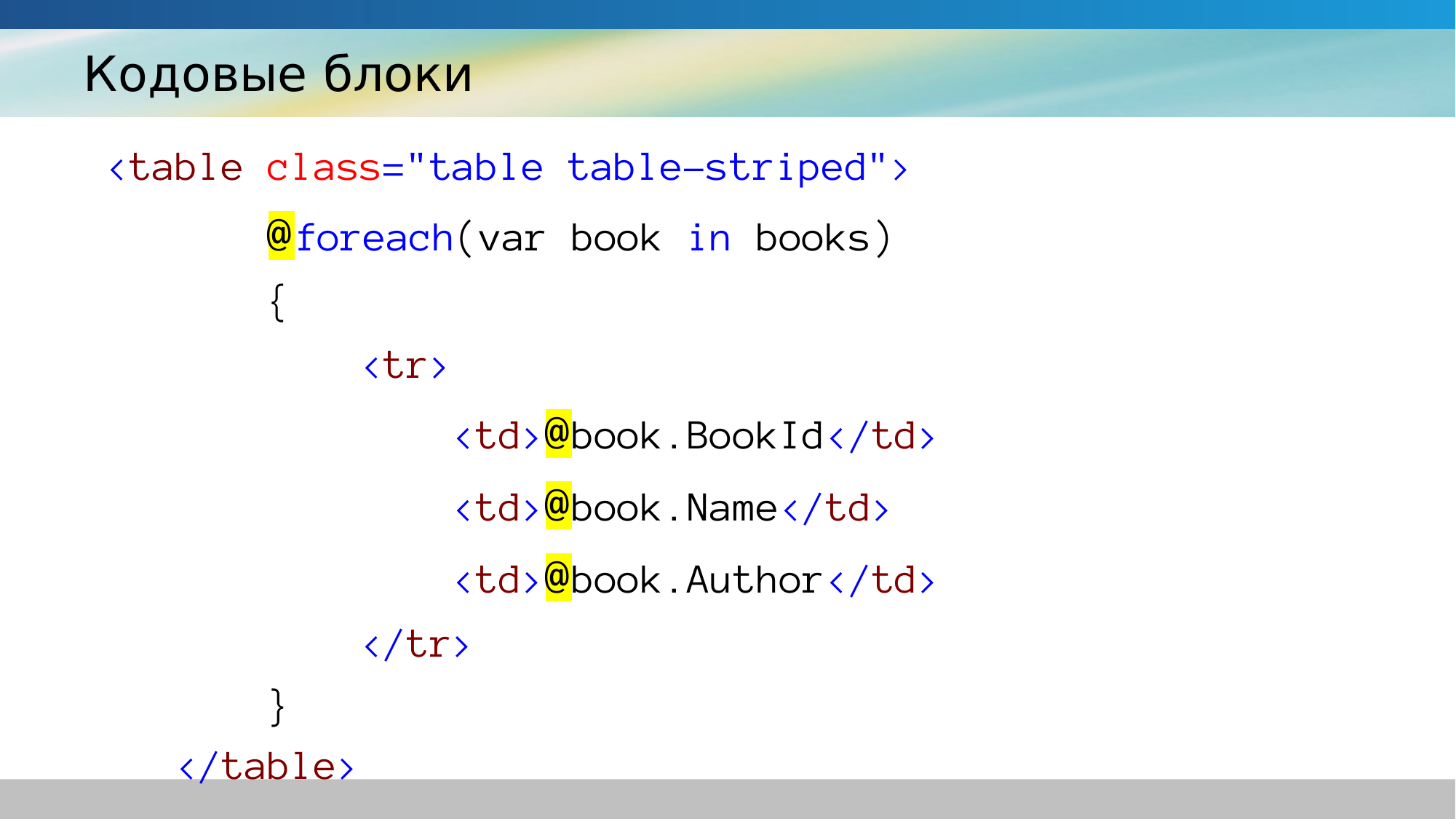

# Кодовые блоки
 <table class="table table-striped">
        @foreach(var book in books)
        {
            <tr>
                <td>@book.BookId</td>
                <td>@book.Name</td>
                <td>@book.Author</td>
            </tr>
        }
    </table>